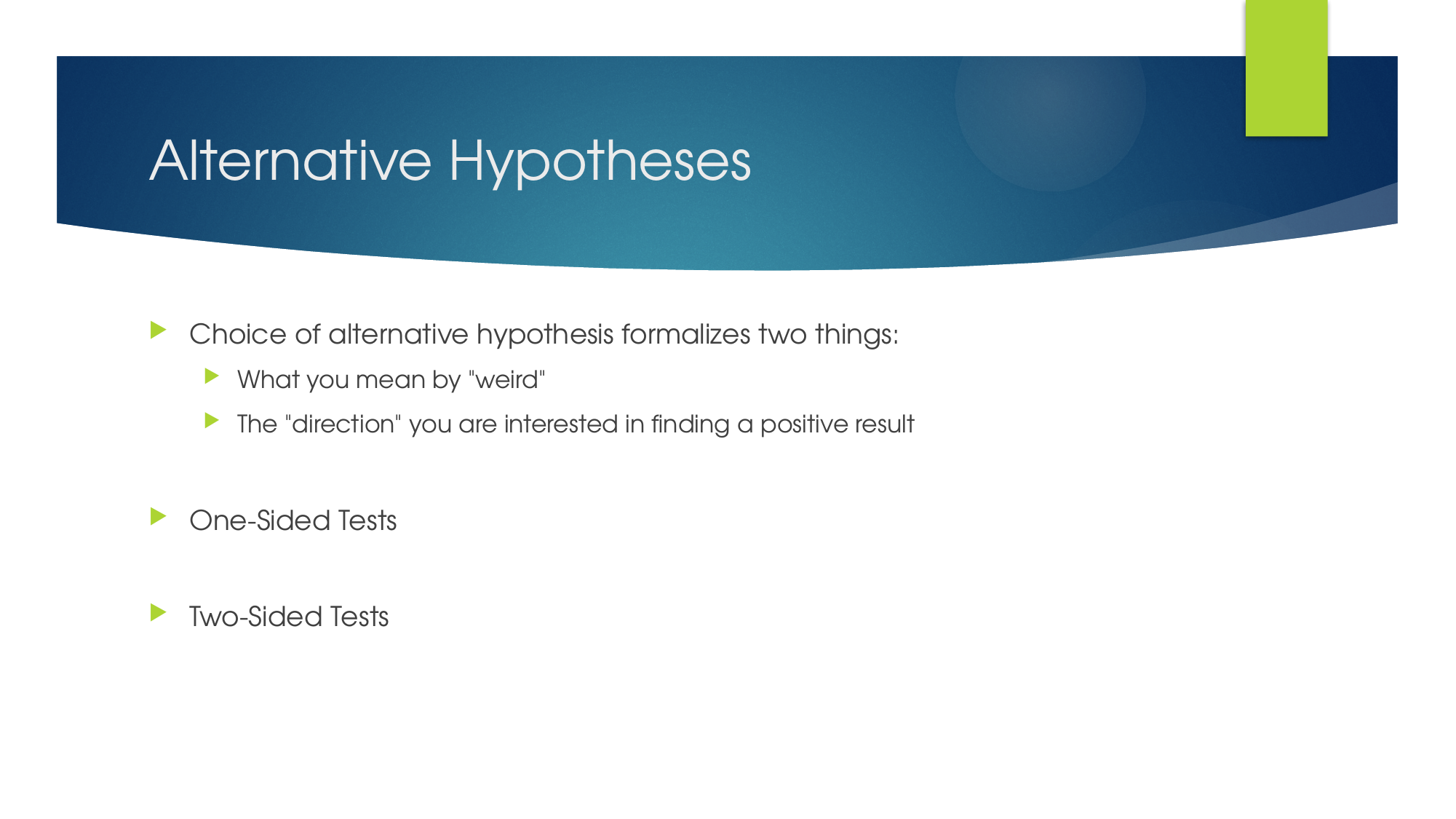

# Alternative Hypotheses
Choice of alternative hypothesis formalizes two things:
What you mean by "weird"
The "direction" you are interested in finding a positive result

One-Sided Tests

Two-Sided Tests